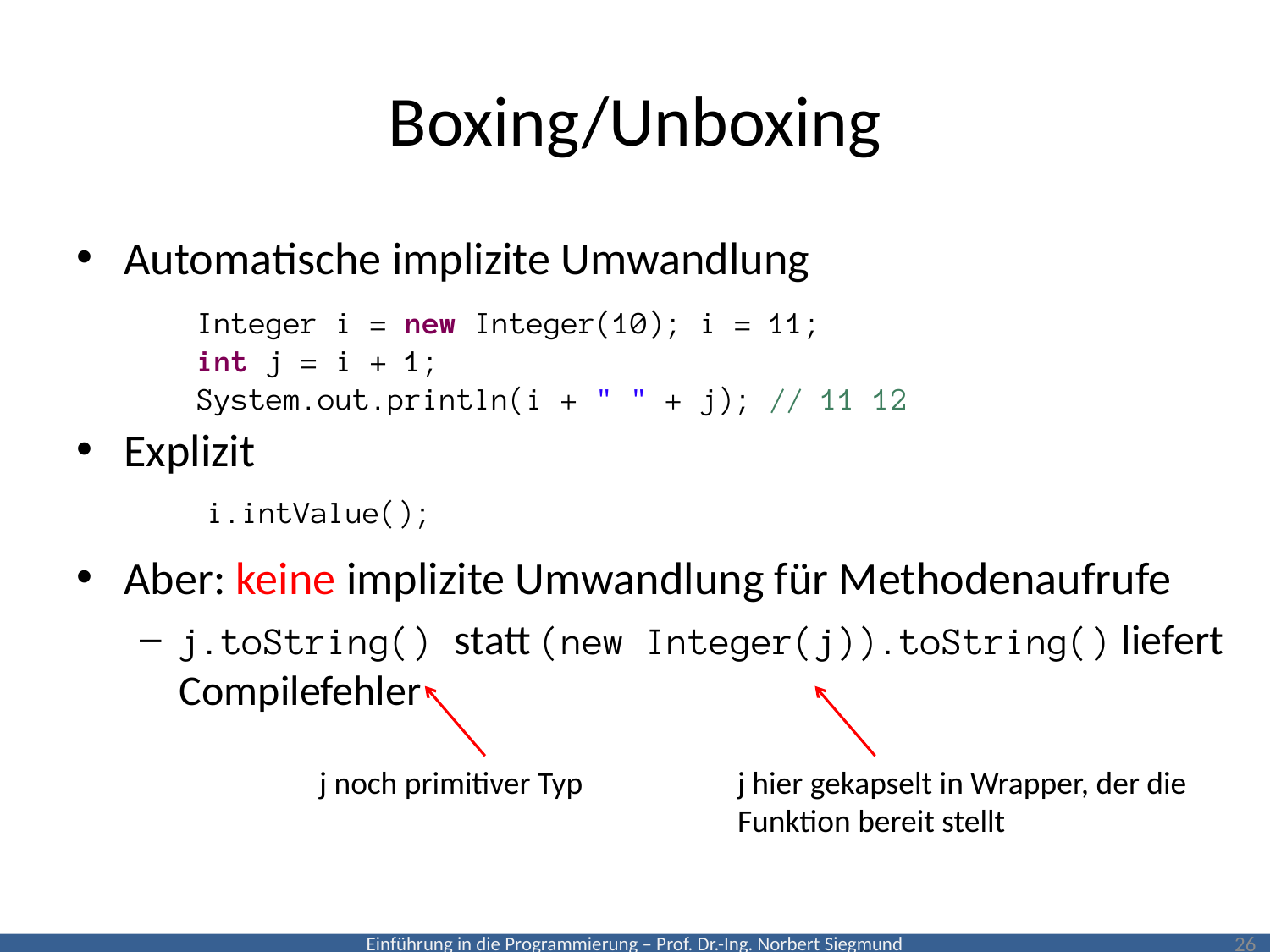

# Boxing/Unboxing
Automatische implizite Umwandlung

Explizit

Aber: keine implizite Umwandlung für Methodenaufrufe
j.toString() statt (new Integer(j)).toString() liefert Compilefehler

Integer i = new Integer(10); i = 11;
int j = i + 1;
System.out.println(i + " " + j); // 11 12
i.intValue();
j noch primitiver Typ
j hier gekapselt in Wrapper, der die Funktion bereit stellt
26